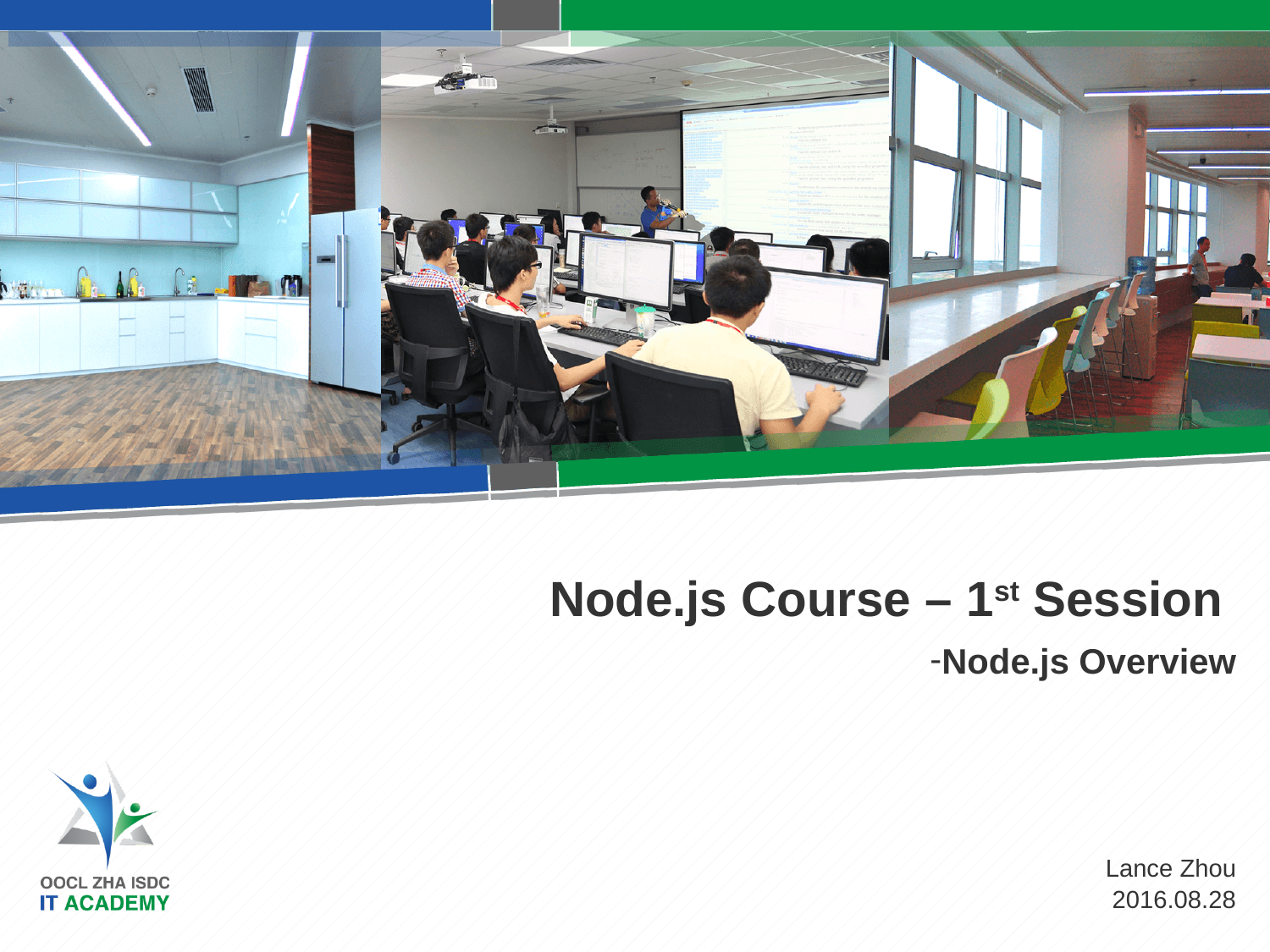

Node.js Course – 1st Session
Node.js Overview
Lance Zhou
2016.08.28